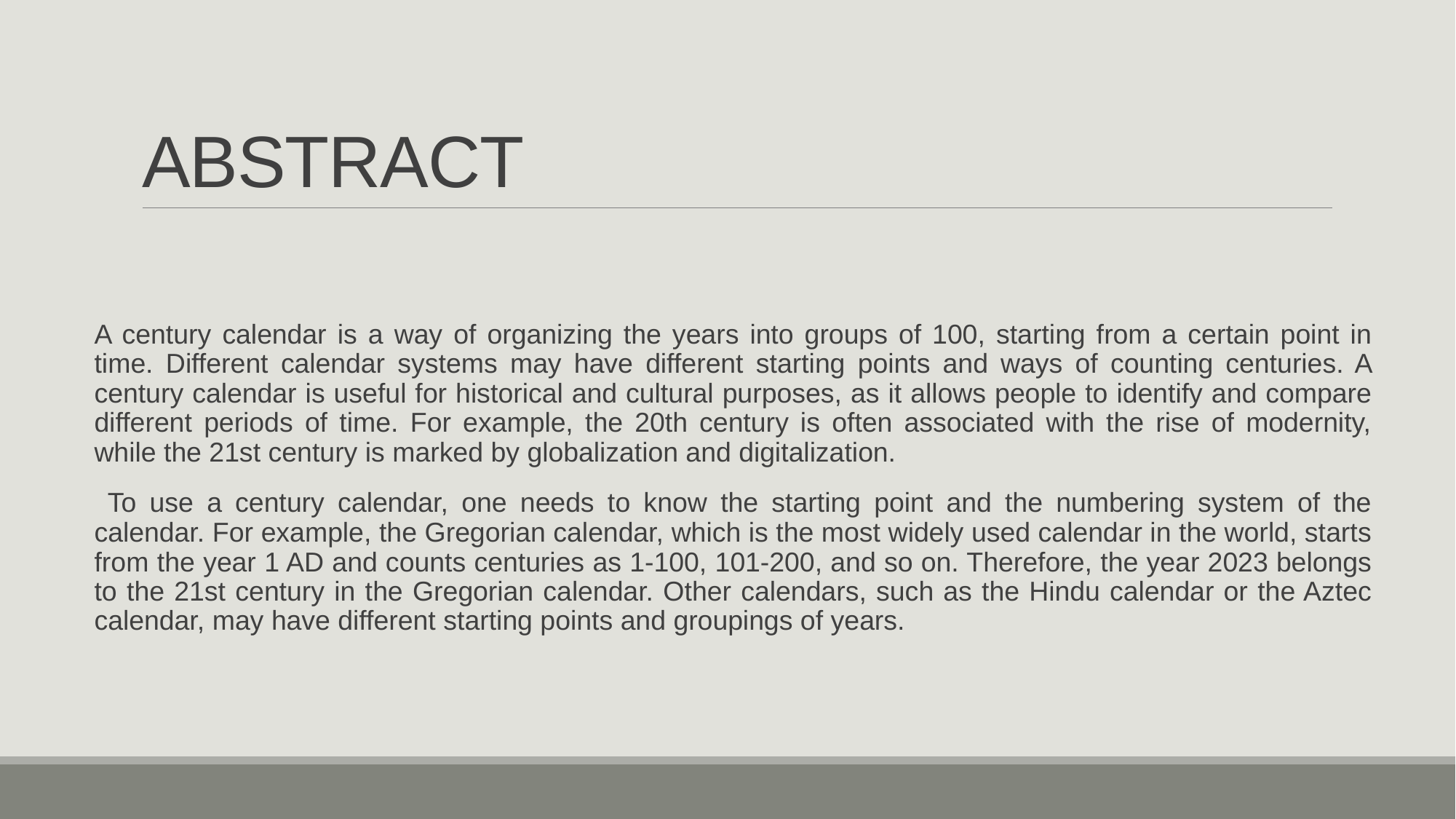

# ABSTRACT
A century calendar is a way of organizing the years into groups of 100, starting from a certain point in time. Different calendar systems may have different starting points and ways of counting centuries. A century calendar is useful for historical and cultural purposes, as it allows people to identify and compare different periods of time. For example, the 20th century is often associated with the rise of modernity, while the 21st century is marked by globalization and digitalization.
 To use a century calendar, one needs to know the starting point and the numbering system of the calendar. For example, the Gregorian calendar, which is the most widely used calendar in the world, starts from the year 1 AD and counts centuries as 1-100, 101-200, and so on. Therefore, the year 2023 belongs to the 21st century in the Gregorian calendar. Other calendars, such as the Hindu calendar or the Aztec calendar, may have different starting points and groupings of years.